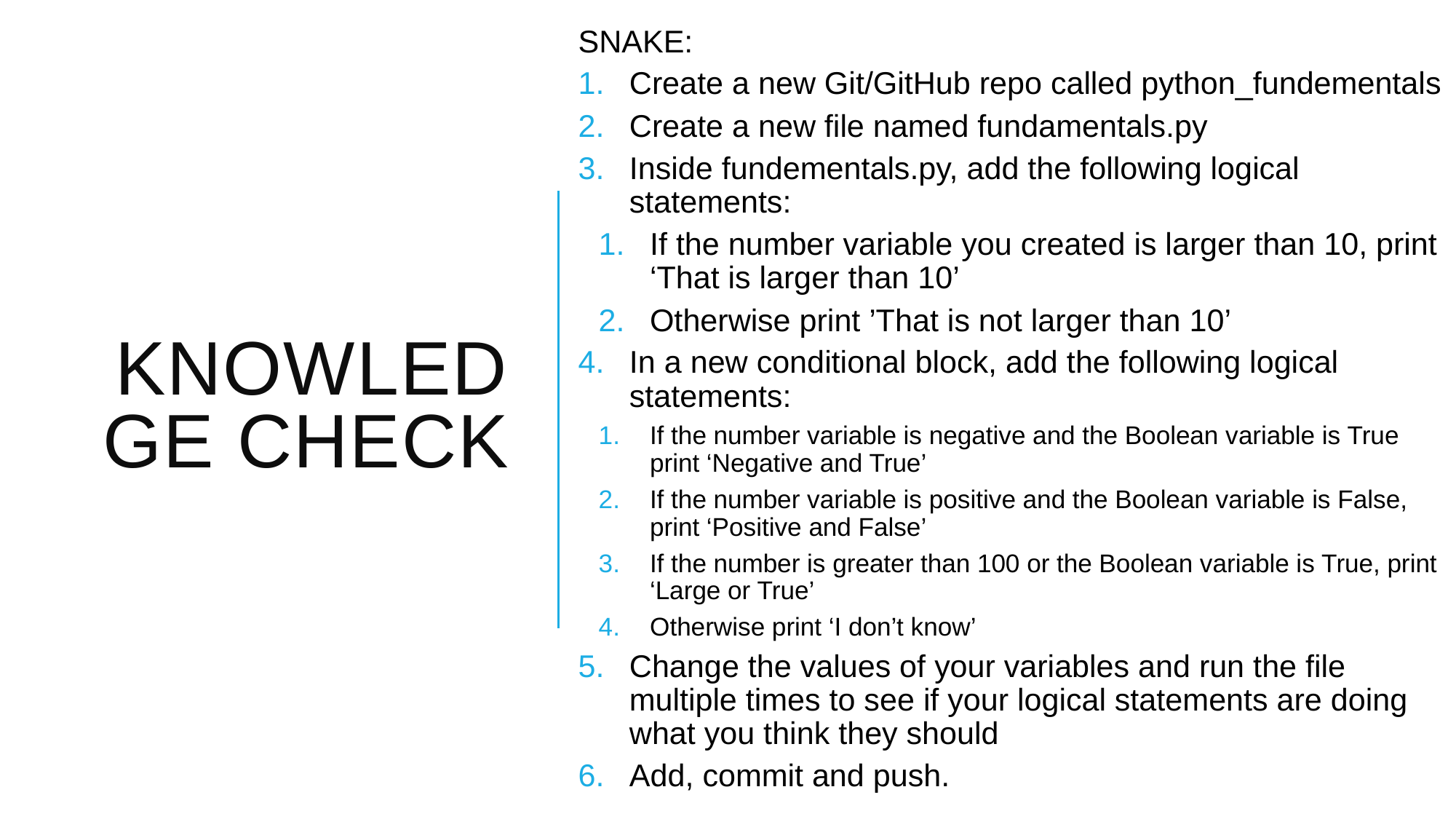

SNAKE:
Create a new Git/GitHub repo called python_fundementals
Create a new file named fundamentals.py
Inside fundementals.py, add the following logical statements:
If the number variable you created is larger than 10, print ‘That is larger than 10’
Otherwise print ’That is not larger than 10’
In a new conditional block, add the following logical statements:
If the number variable is negative and the Boolean variable is True print ‘Negative and True’
If the number variable is positive and the Boolean variable is False, print ‘Positive and False’
If the number is greater than 100 or the Boolean variable is True, print ‘Large or True’
Otherwise print ‘I don’t know’
Change the values of your variables and run the file multiple times to see if your logical statements are doing what you think they should
Add, commit and push.
# Knowledge Check